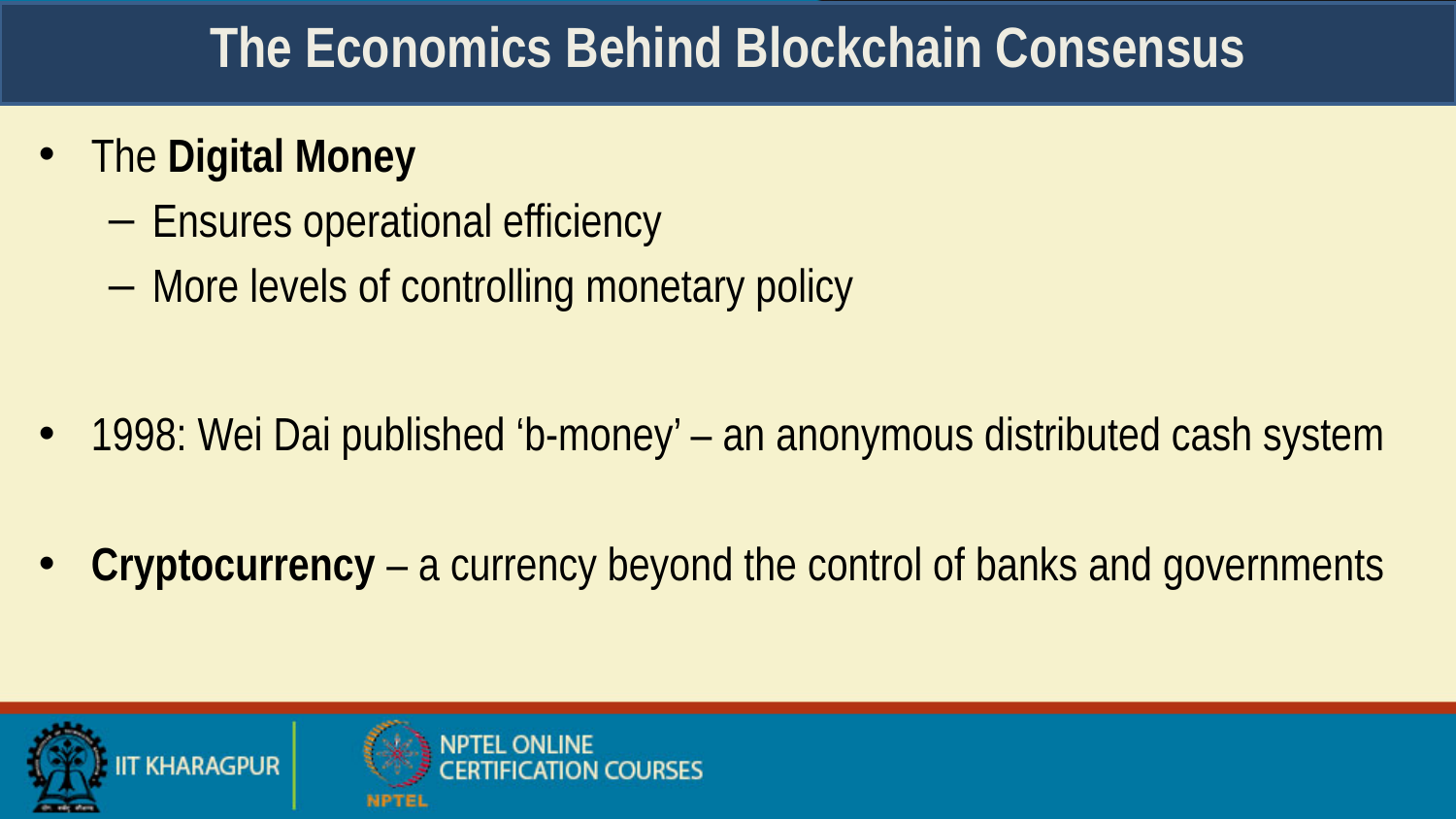

# The Economics Behind Blockchain Consensus
The Digital Money
Ensures operational efficiency
More levels of controlling monetary policy

1998: Wei Dai published ‘b-money’ – an anonymous distributed cash system

Cryptocurrency – a currency beyond the control of banks and governments